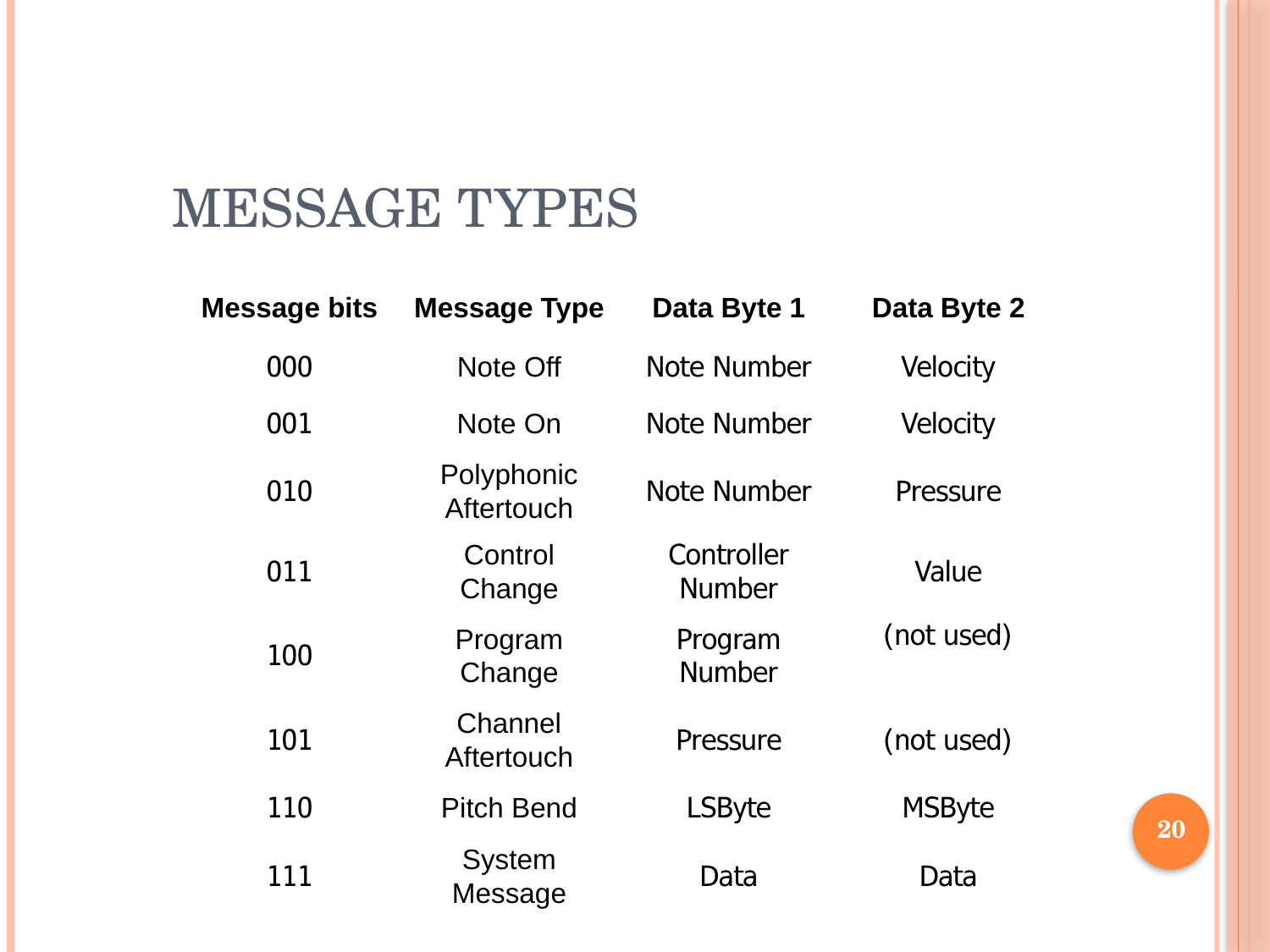

# Message Types
Message bits

Message Type

Data Byte 1

Data Byte 2

000

Note Off
Note Number
Velocity

001

Note On
Note Number
Velocity

010

Polyphonic Aftertouch
Note Number
Pressure

011

Control Change
Controller Number
Value

100

Program Change
Program Number
(not used)

101

Channel Aftertouch
Pressure
(not used)

110

Pitch Bend
LSByte
MSByte

111

System Message
Data
Data

20